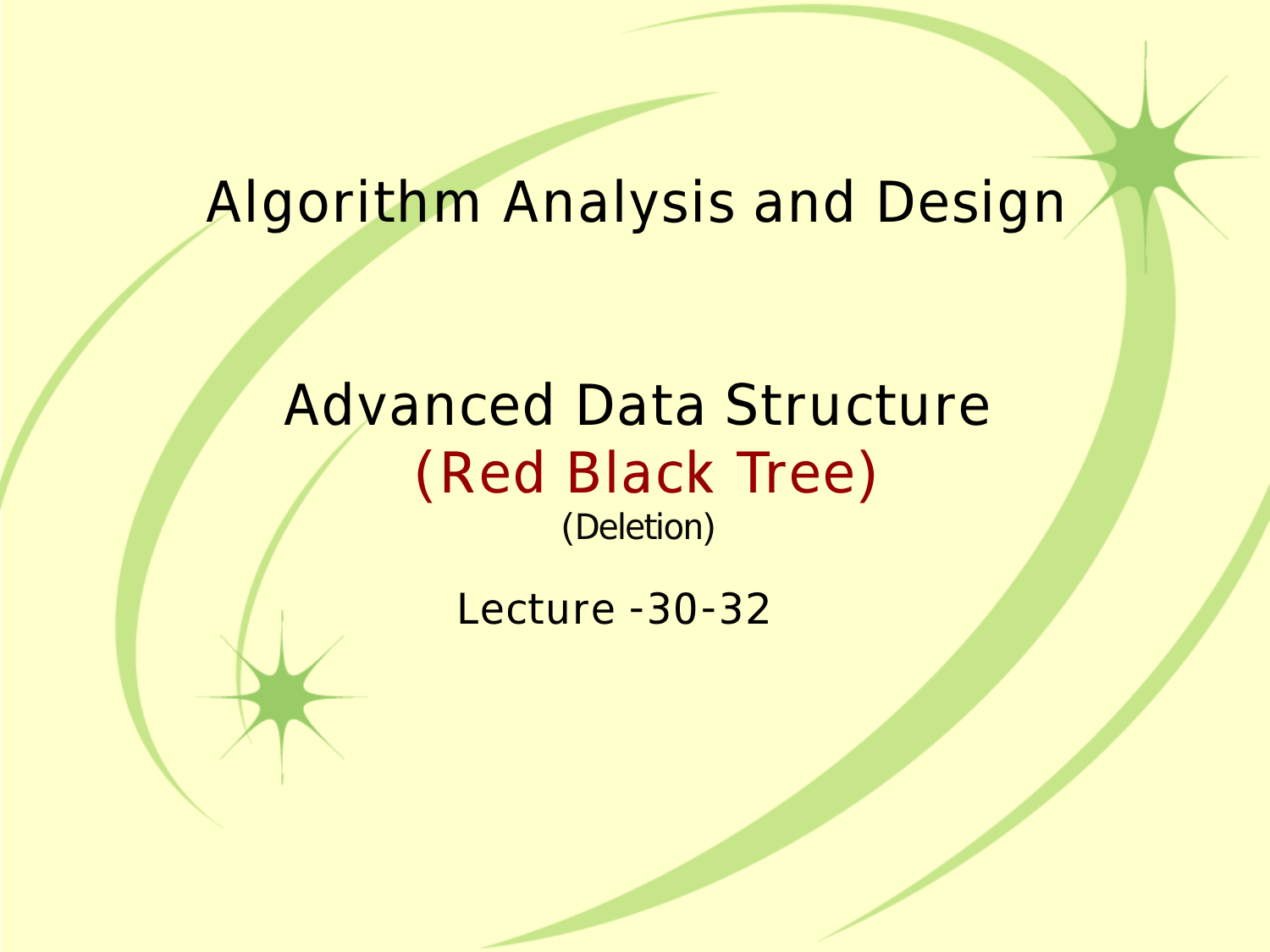

# Algorithm Analysis and Design Advanced Data Structure (Red Black Tree) (Deletion)
Lecture -30-32